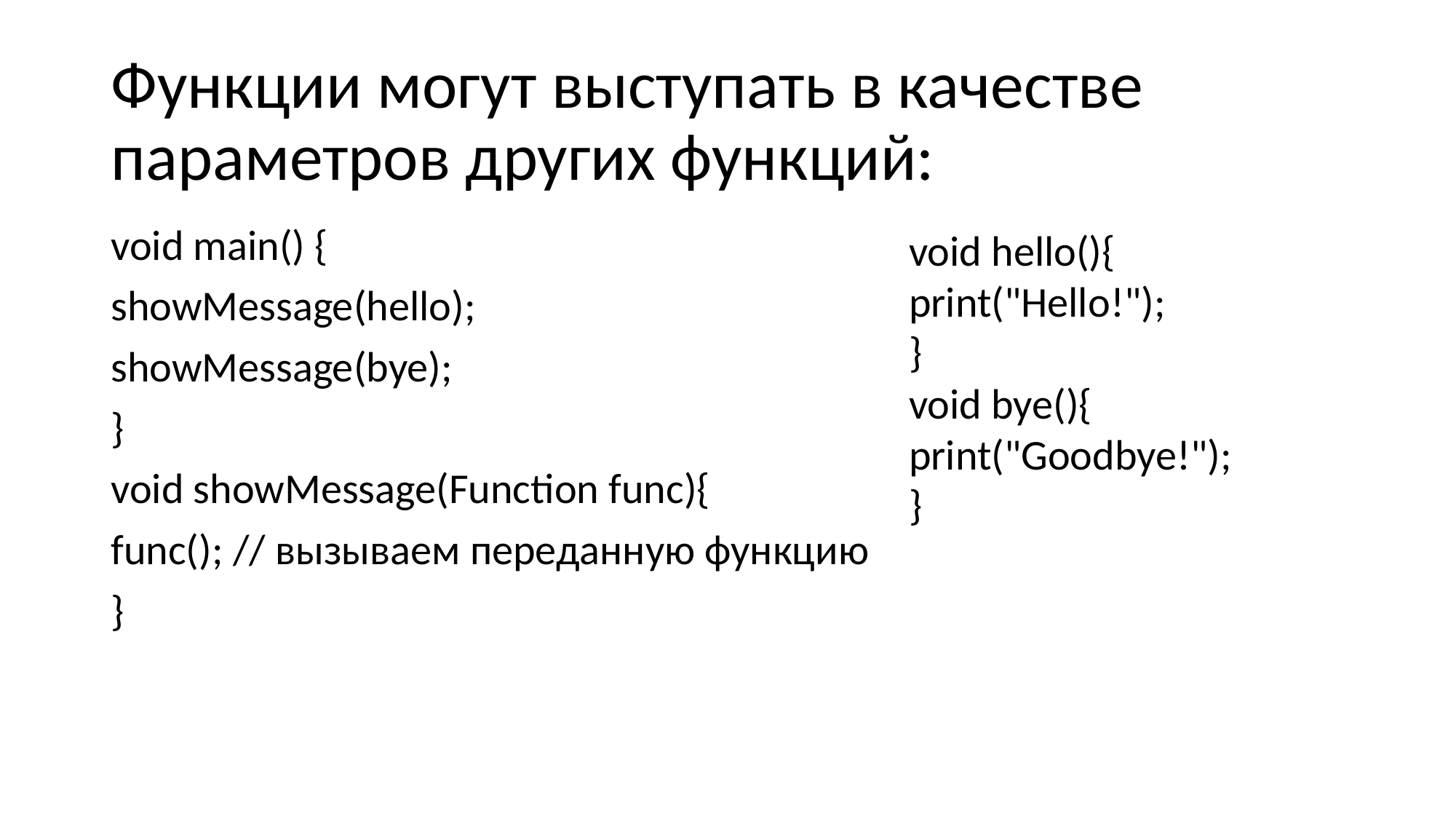

# Функции могут выступать в качестве параметров других функций:
void main() {
showMessage(hello);
showMessage(bye);
}
void showMessage(Function func){
func(); // вызываем переданную функцию
}
void hello(){
print("Hello!");
}
void bye(){
print("Goodbye!");
}